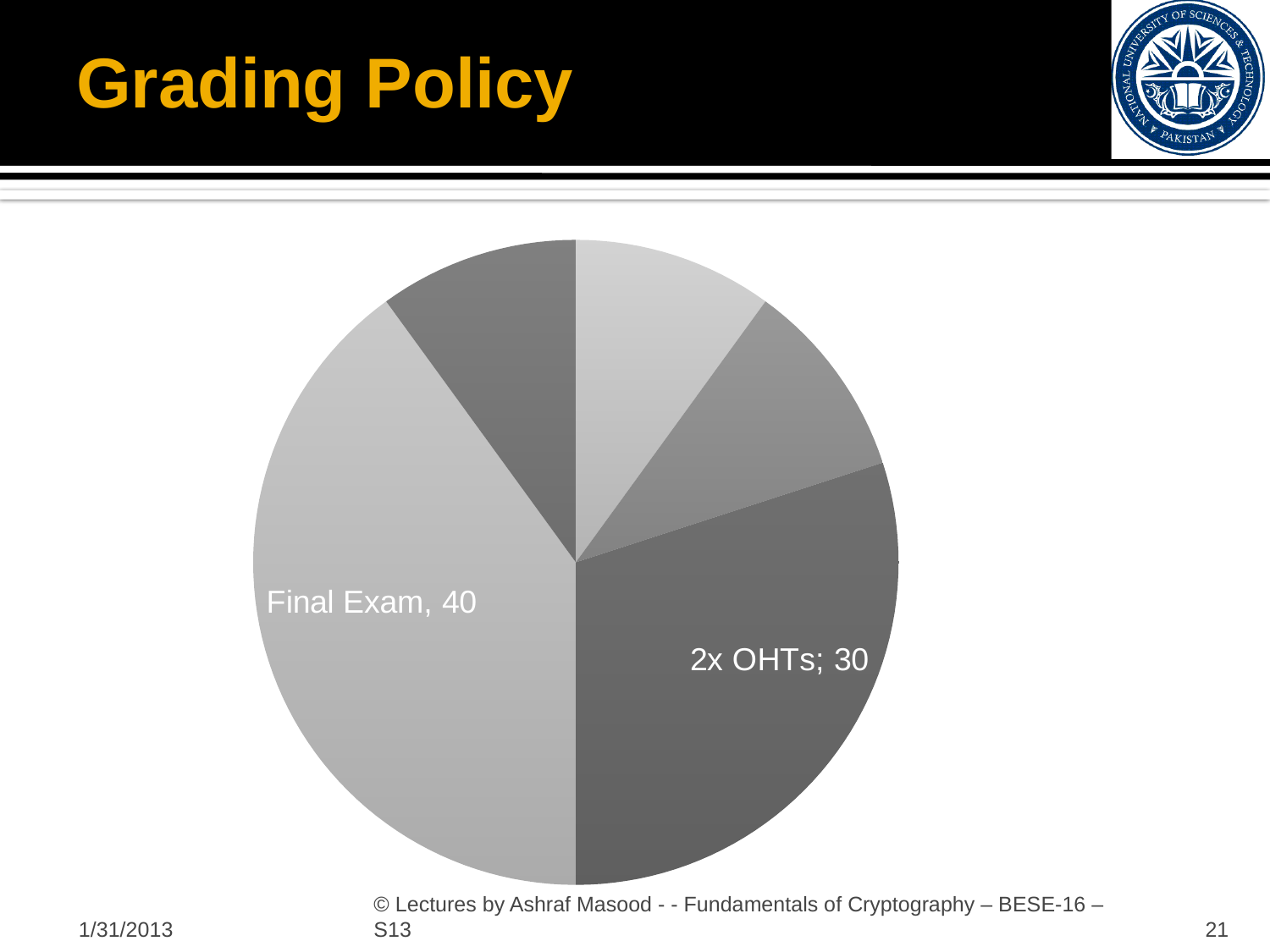

# Grading Policy

### Chart

| Category | Sales |
|---|---|
| Assignments | 10.0 |
| 3x Quizzes | 10.0 |
| 2x OHTs | 30.0 |
| Final Exam | 40.0 |
| Project | 10.0 |
1/31/2013
© Lectures by Ashraf Masood - - Fundamentals of Cryptography – BESE-16 –S13
21